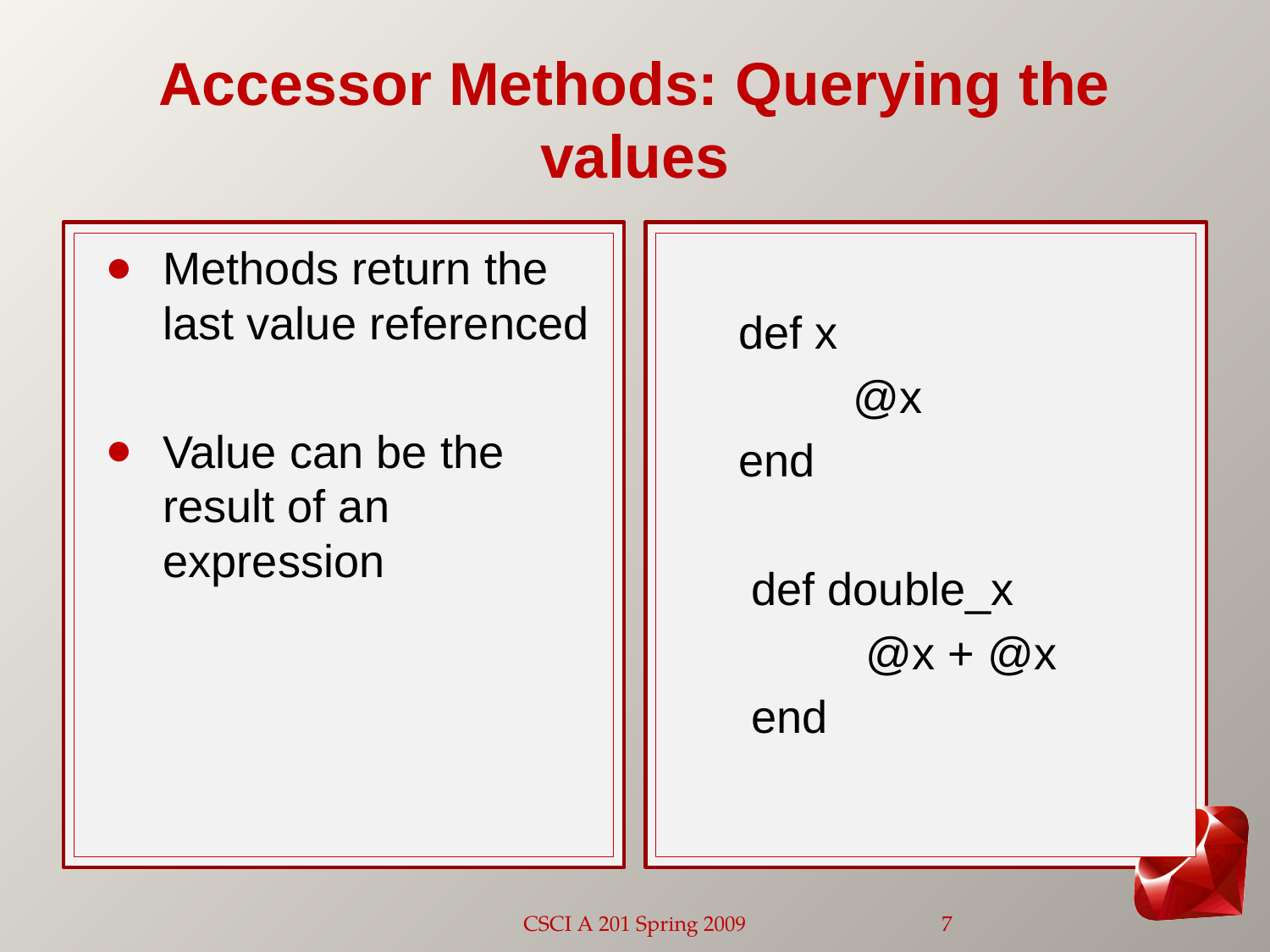

# Accessor Methods: Querying the values
Methods return the last value referenced

Value can be the result of an expression

    def x
             @x
    end

     def double_x
              @x + @x
     end
CSCI A 201 Spring 2009
7